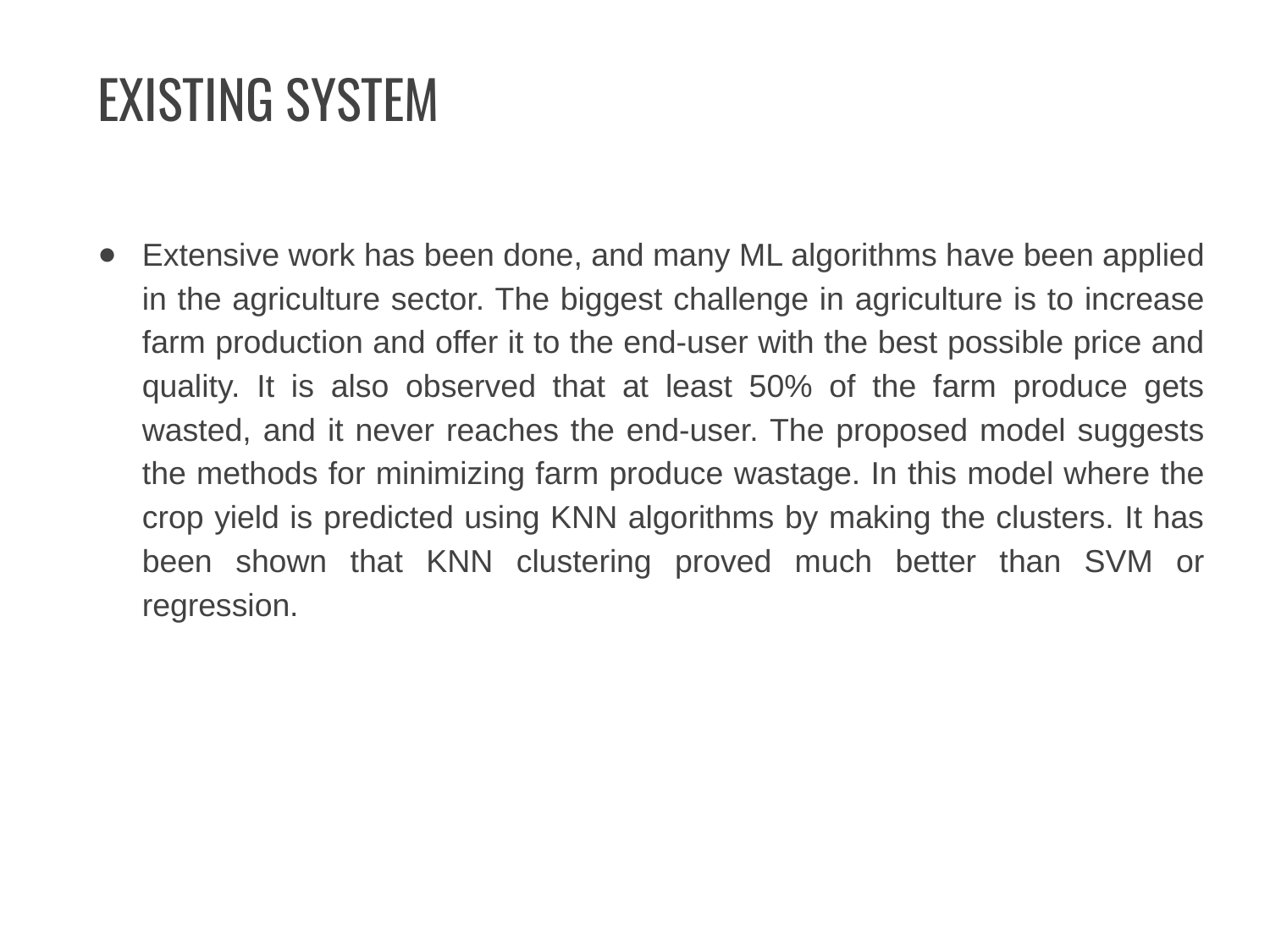

# EXISTING SYSTEM
Extensive work has been done, and many ML algorithms have been applied in the agriculture sector. The biggest challenge in agriculture is to increase farm production and offer it to the end-user with the best possible price and quality. It is also observed that at least 50% of the farm produce gets wasted, and it never reaches the end-user. The proposed model suggests the methods for minimizing farm produce wastage. In this model where the crop yield is predicted using KNN algorithms by making the clusters. It has been shown that KNN clustering proved much better than SVM or regression.